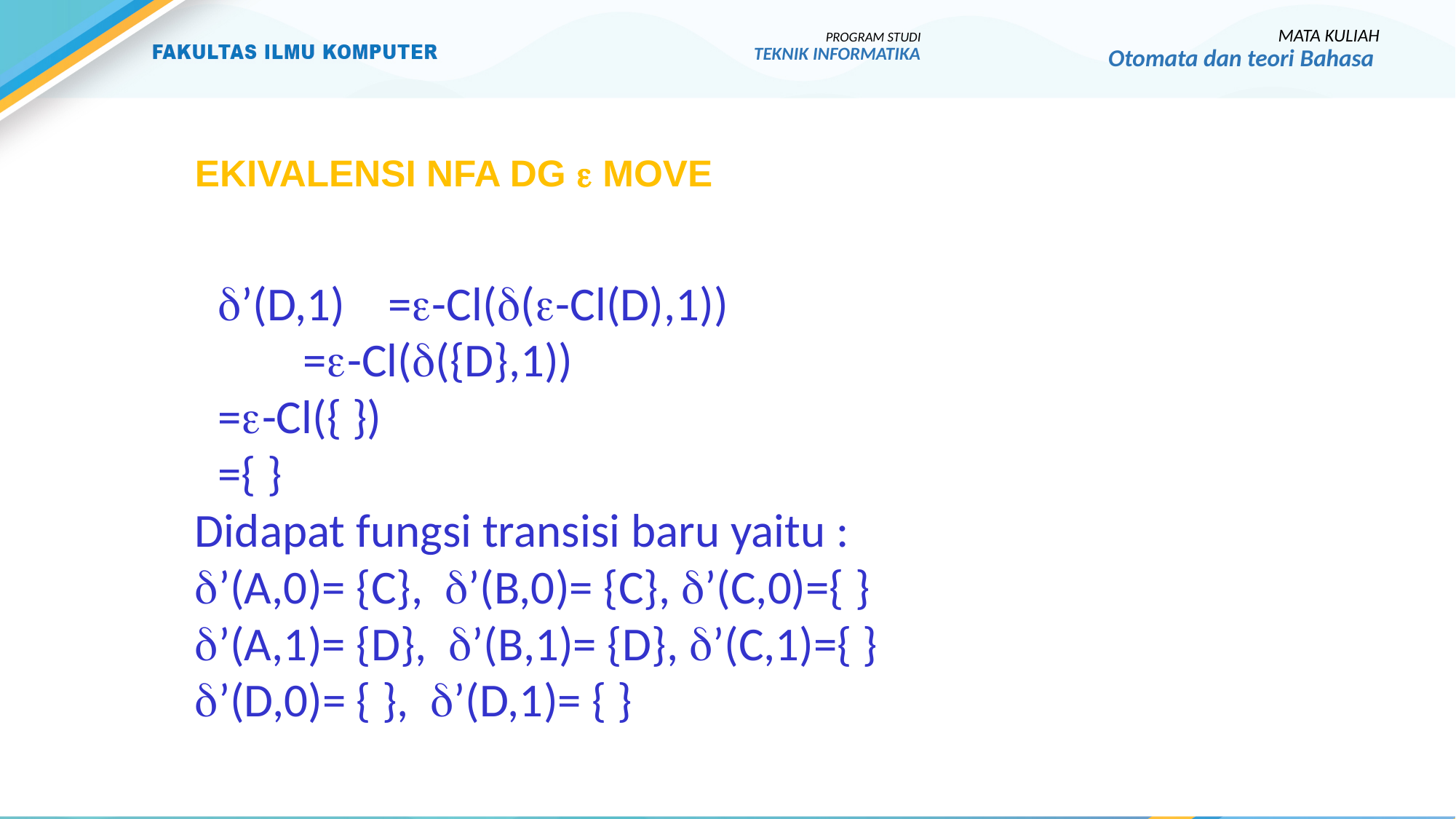

MATA KULIAH
Otomata dan teori Bahasa
PROGRAM STUDI
TEKNIK INFORMATIKA
# Ekivalensi Nfa dg ε move
	δ’(D,1)	=ε-Cl(δ(ε-Cl(D),1))
		     	=ε-Cl(δ({D},1))
			=ε-Cl({ })
			={ }
Didapat fungsi transisi baru yaitu :
δ’(A,0)= {C},  δ’(B,0)= {C}, δ’(C,0)={ }
δ’(A,1)= {D},  δ’(B,1)= {D}, δ’(C,1)={ }
δ’(D,0)= { },  δ’(D,1)= { }